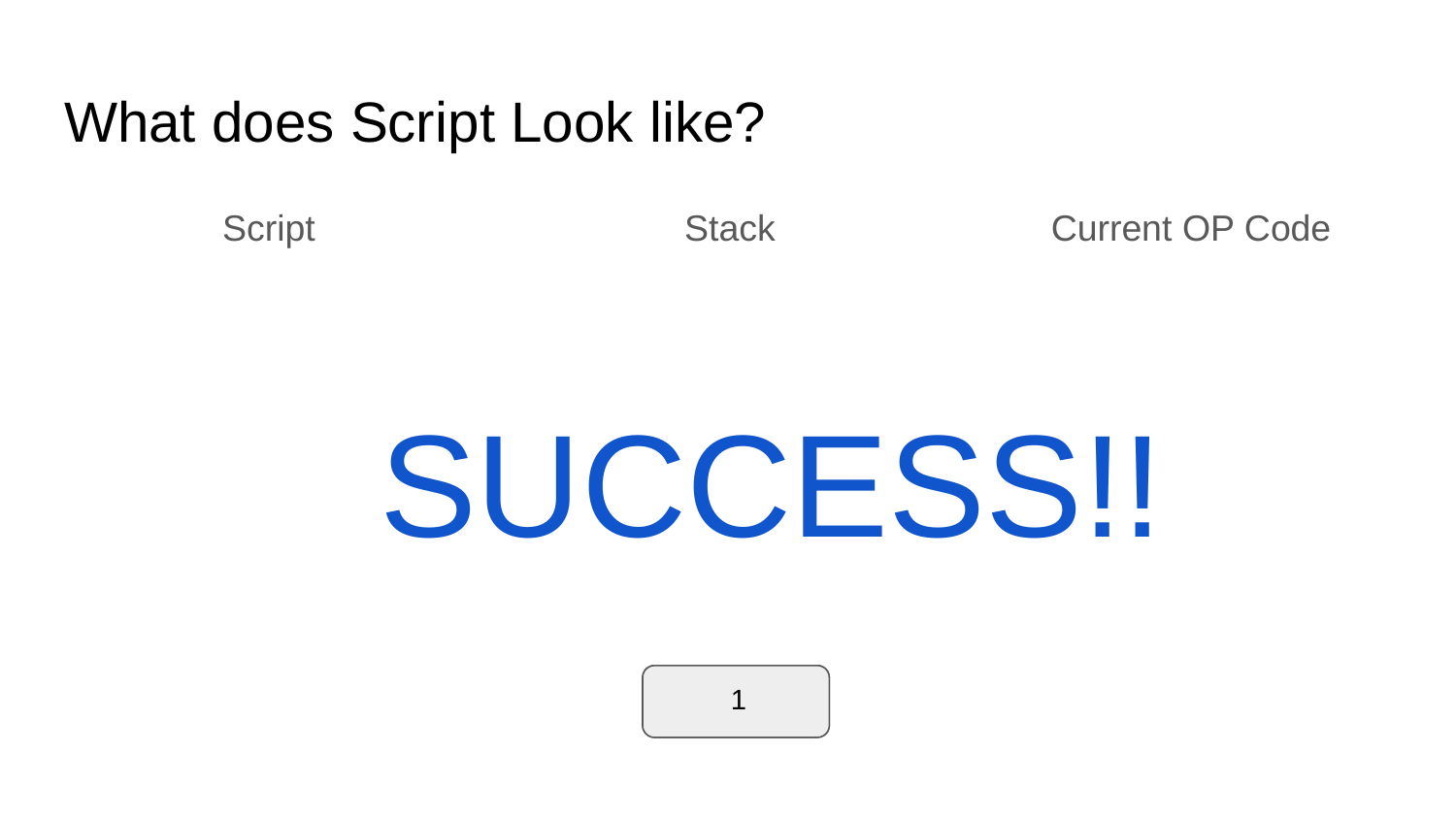

# What does Script Look like?
Script
Stack
Current OP Code

SUCCESS!!

4
1